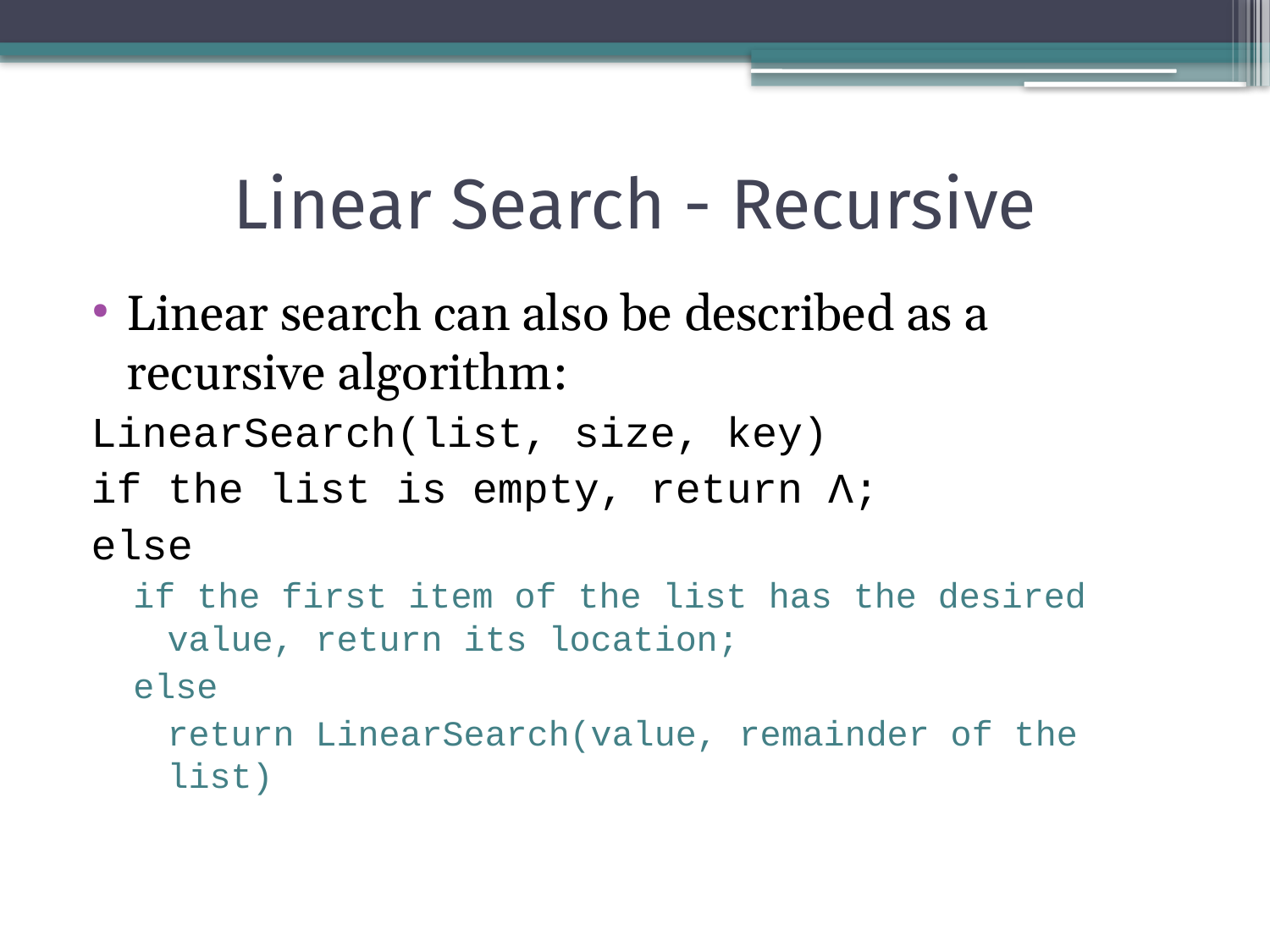

# Linear Search - Recursive
Linear search can also be described as a recursive algorithm:
LinearSearch(list, size, key)
if the list is empty, return Λ;
else
if the first item of the list has the desired value, return its location;
else
	return LinearSearch(value, remainder of the list)